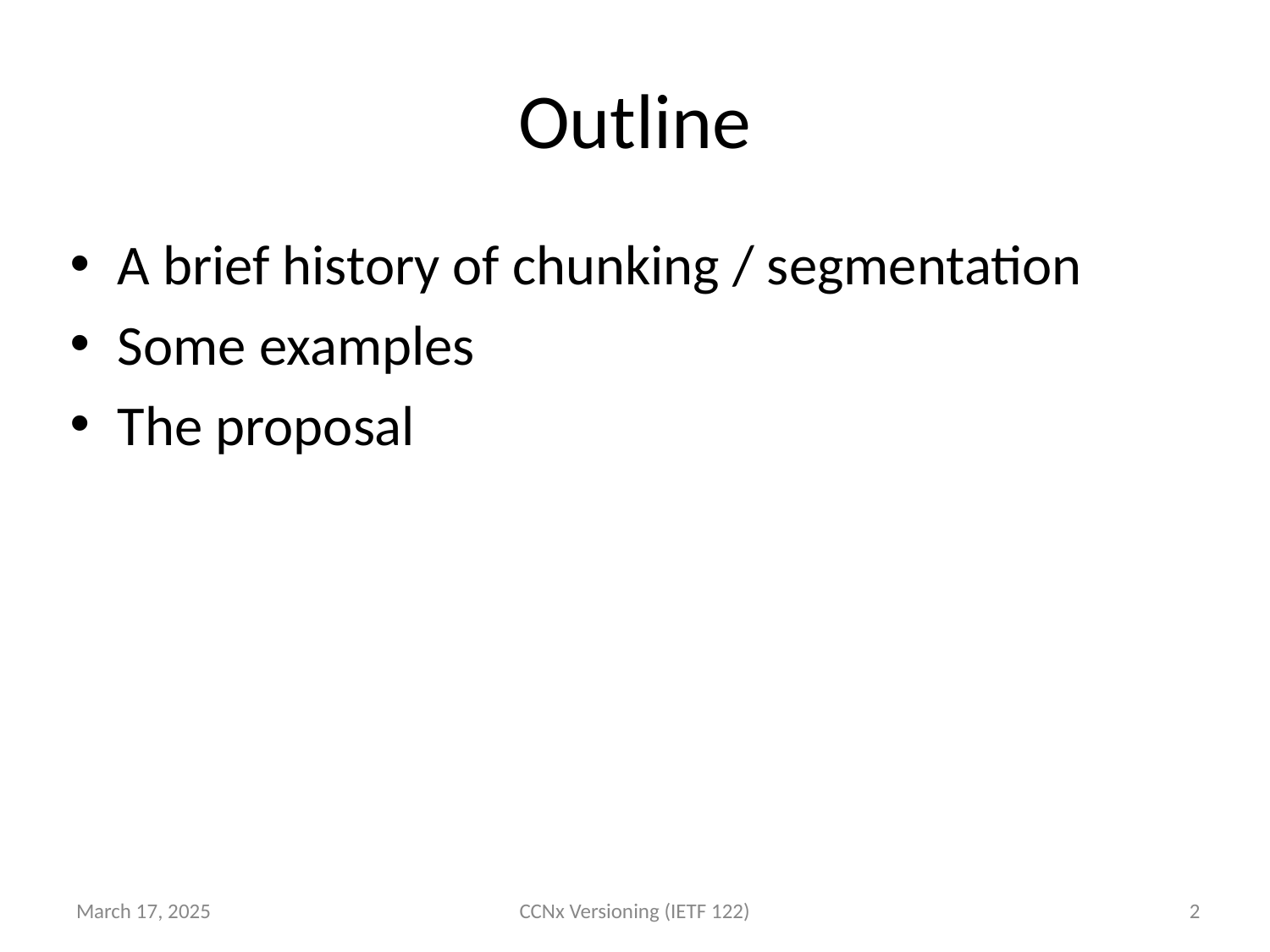

# Outline
A brief history of chunking / segmentation
Some examples
The proposal
2